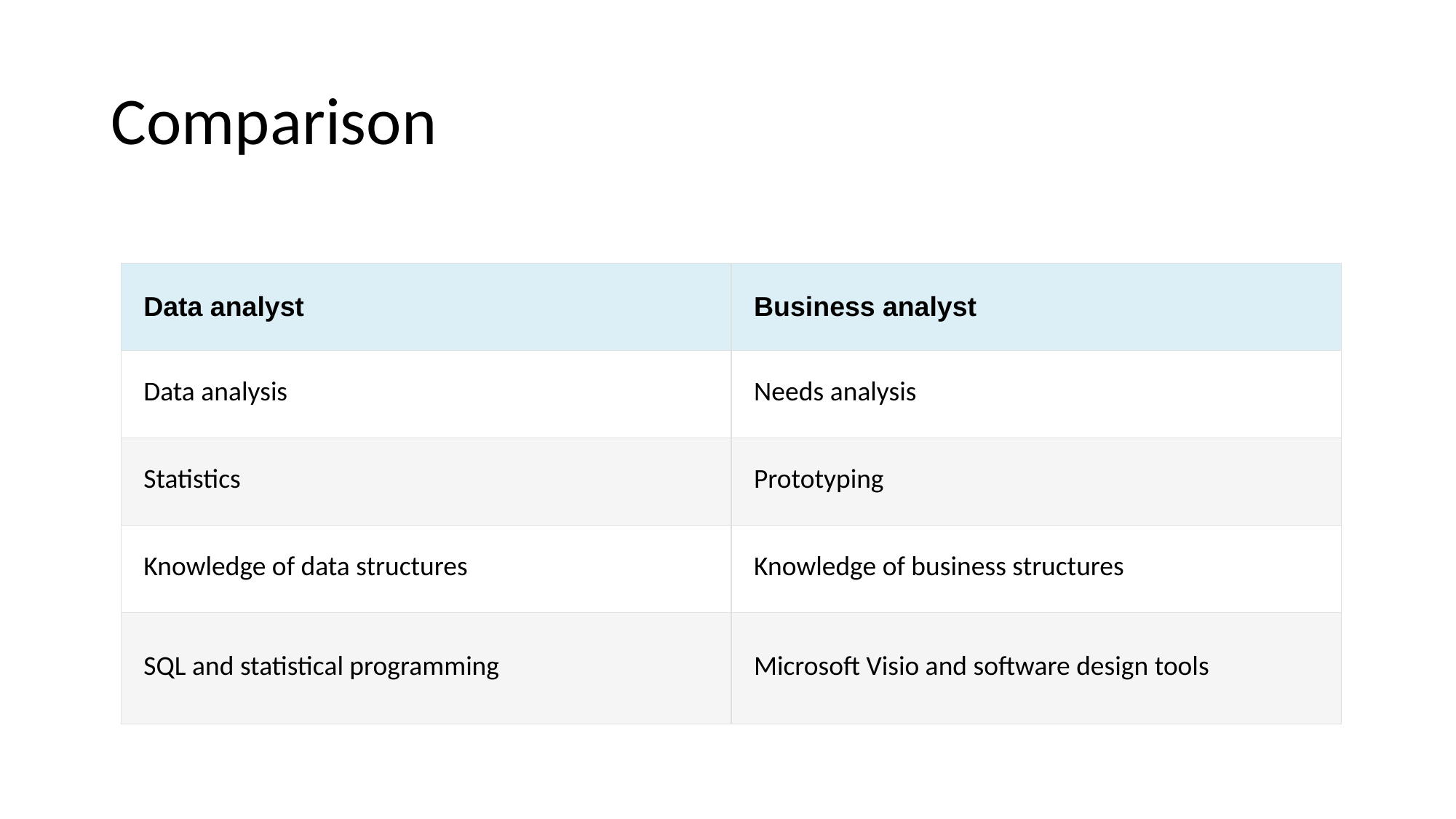

# Comparison
| Data analyst | Business analyst |
| --- | --- |
| Data analysis | Needs analysis |
| Statistics | Prototyping |
| Knowledge of data structures | Knowledge of business structures |
| SQL and statistical programming | Microsoft Visio and software design tools |